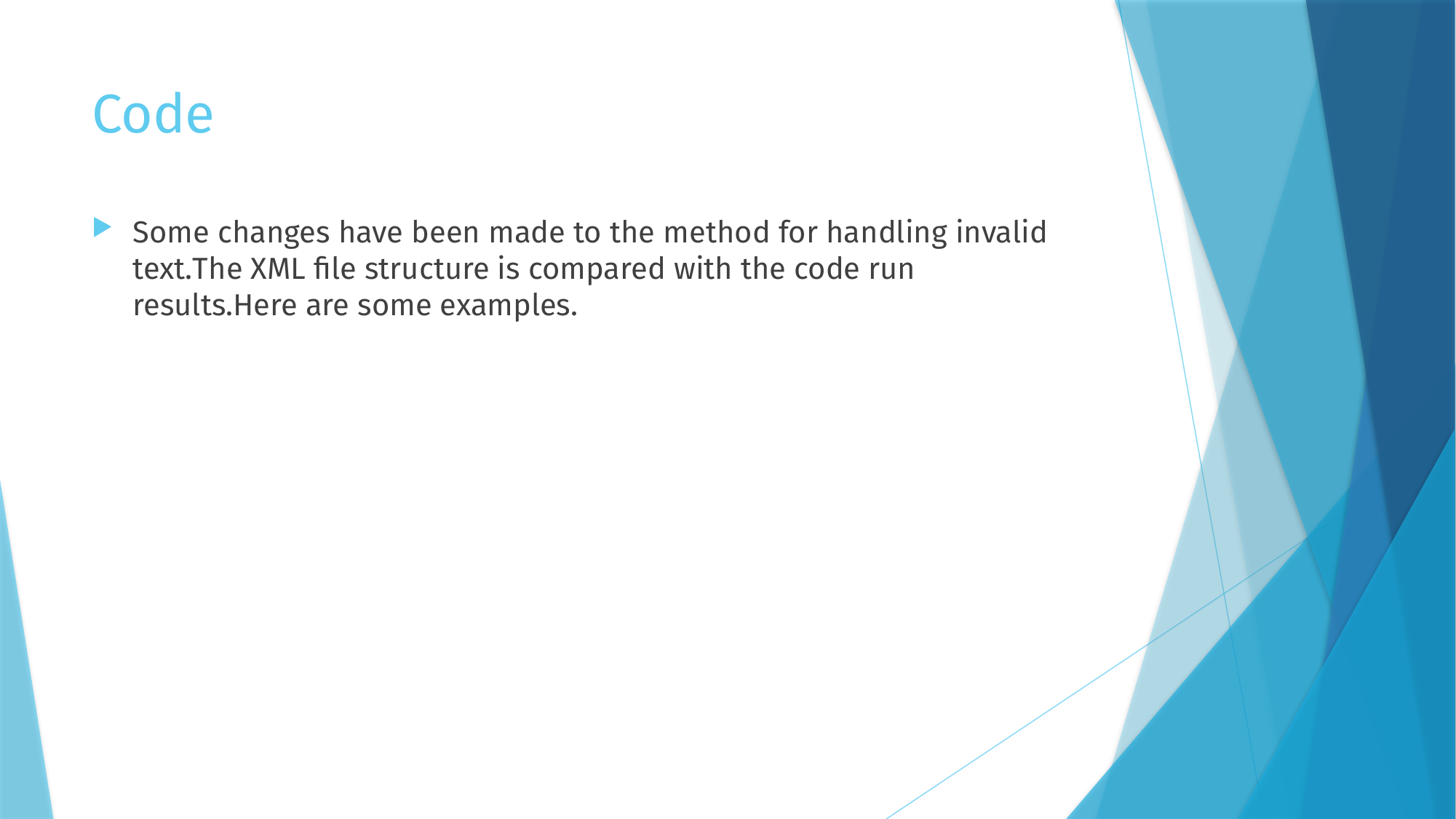

# Code
Some changes have been made to the method for handling invalid text.The XML file structure is compared with the code run results.Here are some examples.